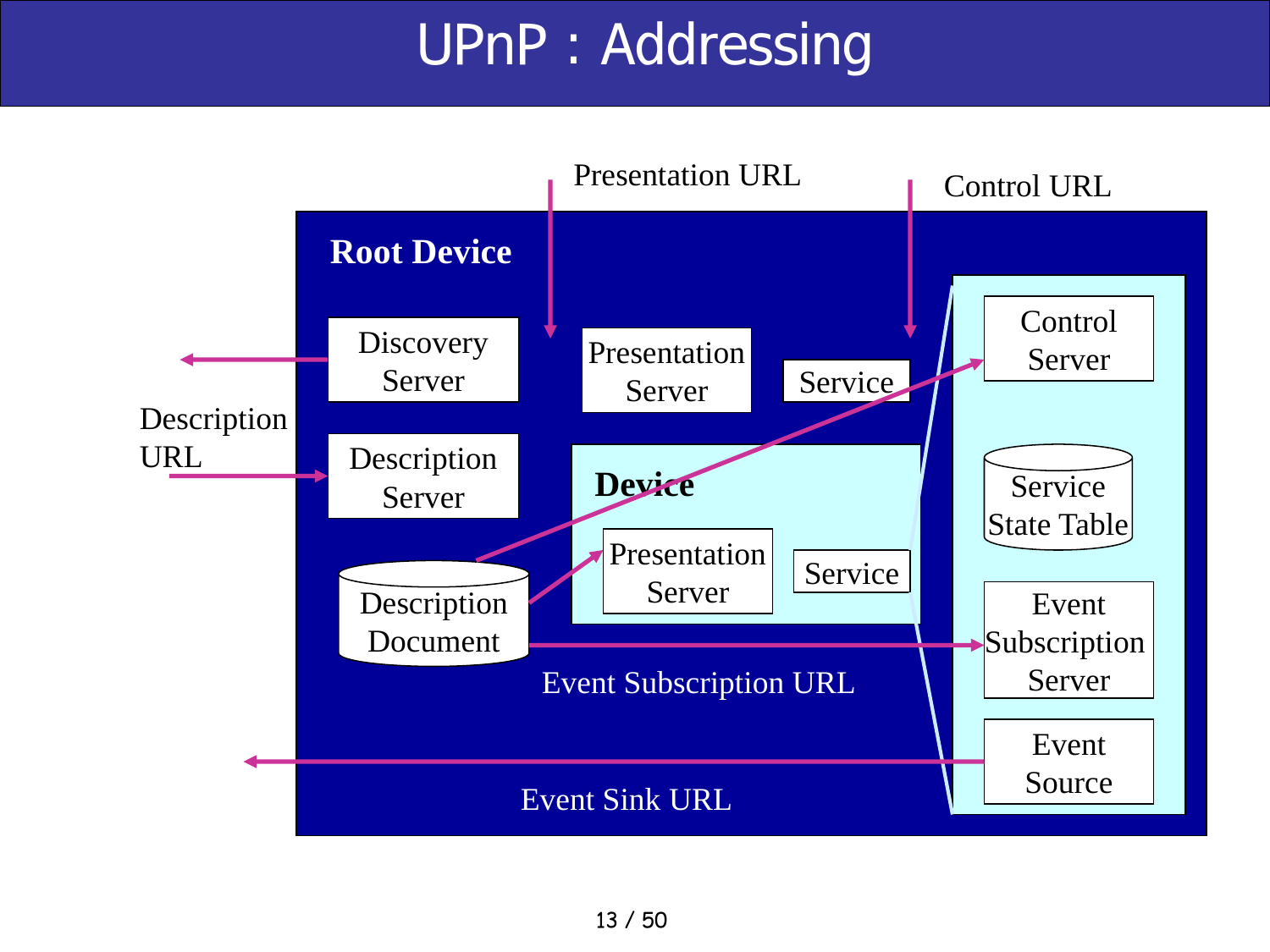

# UPnP : Addressing
Presentation URL
Control URL

Root Device

Control
Server
Discovery
Server
Presentation
Server

Service
Description URL
Description
Server

Service
State Table
Device

Presentation
Server

Service
Description
Document
Event
Subscription
Server

Event Subscription URL
Event
Source

Event Sink URL
13 / 50